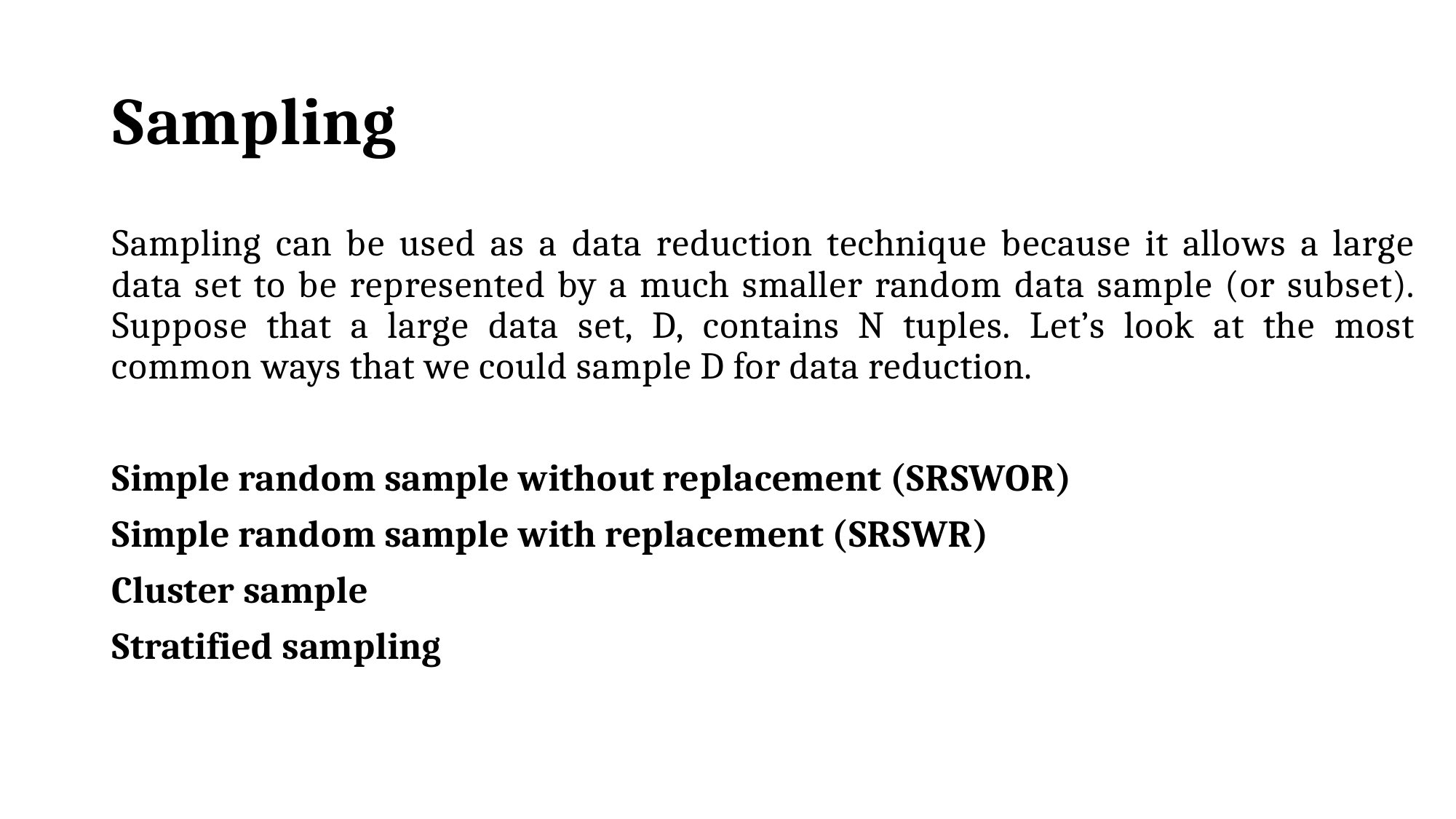

# Sampling
Sampling can be used as a data reduction technique because it allows a large data set to be represented by a much smaller random data sample (or subset). Suppose that a large data set, D, contains N tuples. Let’s look at the most common ways that we could sample D for data reduction.

Simple random sample without replacement (SRSWOR)
Simple random sample with replacement (SRSWR)
Cluster sample
Stratified sampling